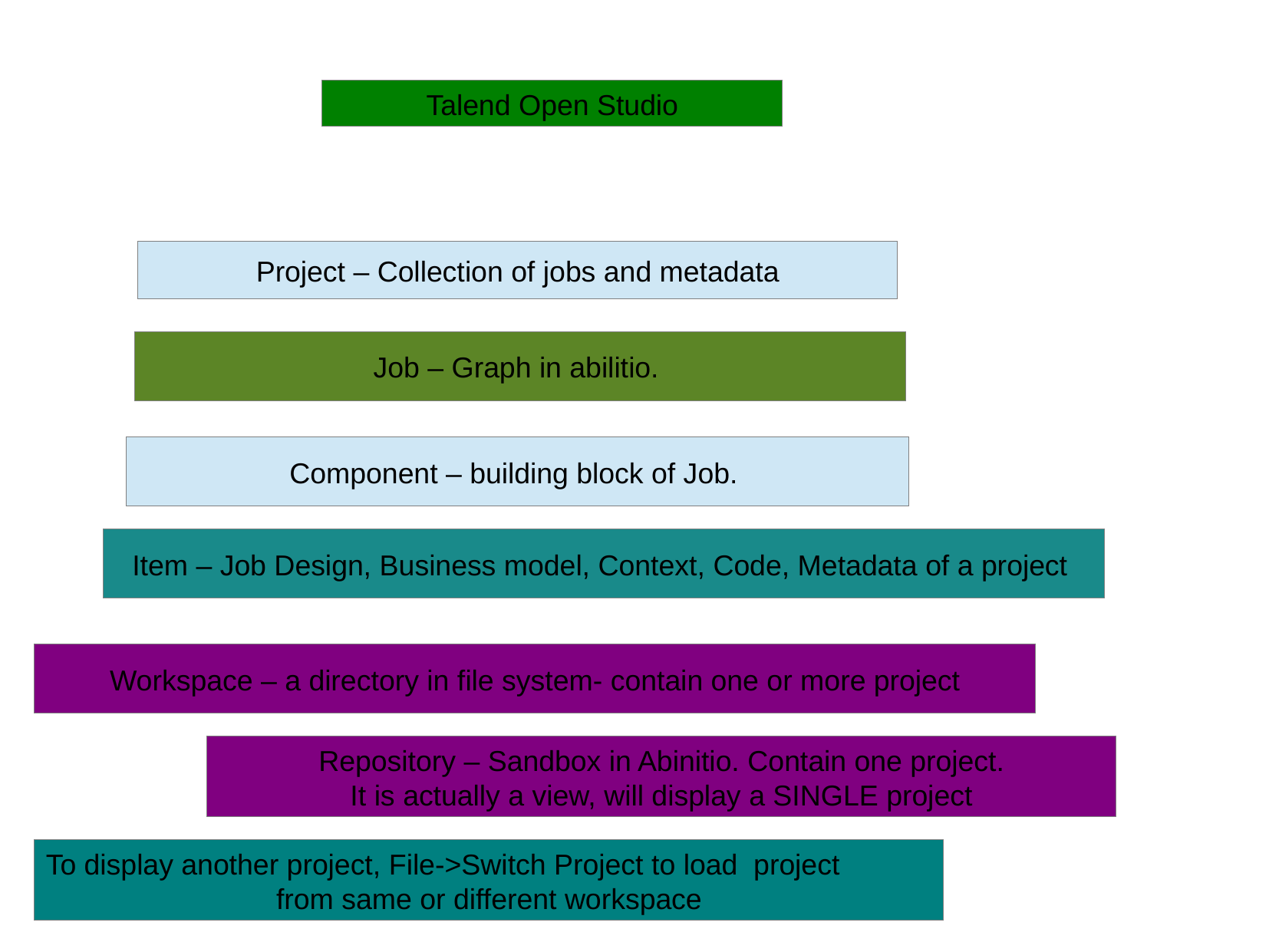

Talend Open Studio
Project – Collection of jobs and metadata
Job – Graph in abilitio.
Component – building block of Job.
Item – Job Design, Business model, Context, Code, Metadata of a project
Workspace – a directory in file system- contain one or more project
Repository – Sandbox in Abinitio. Contain one project.
It is actually a view, will display a SINGLE project
To display another project, File->Switch Project to load  project
from same or different workspace